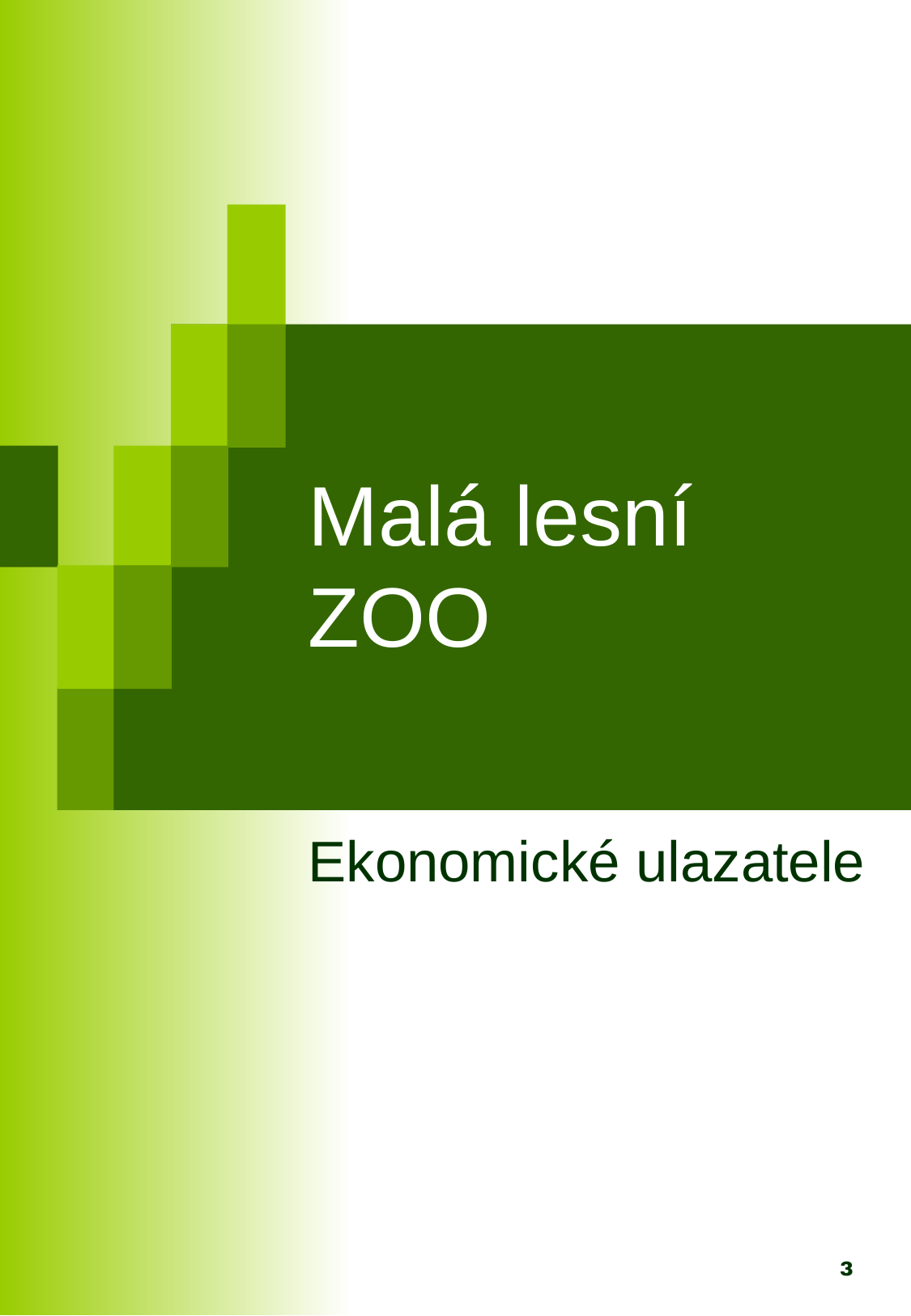

# Malá lesní ZOO
Ekonomické ulazatele
3